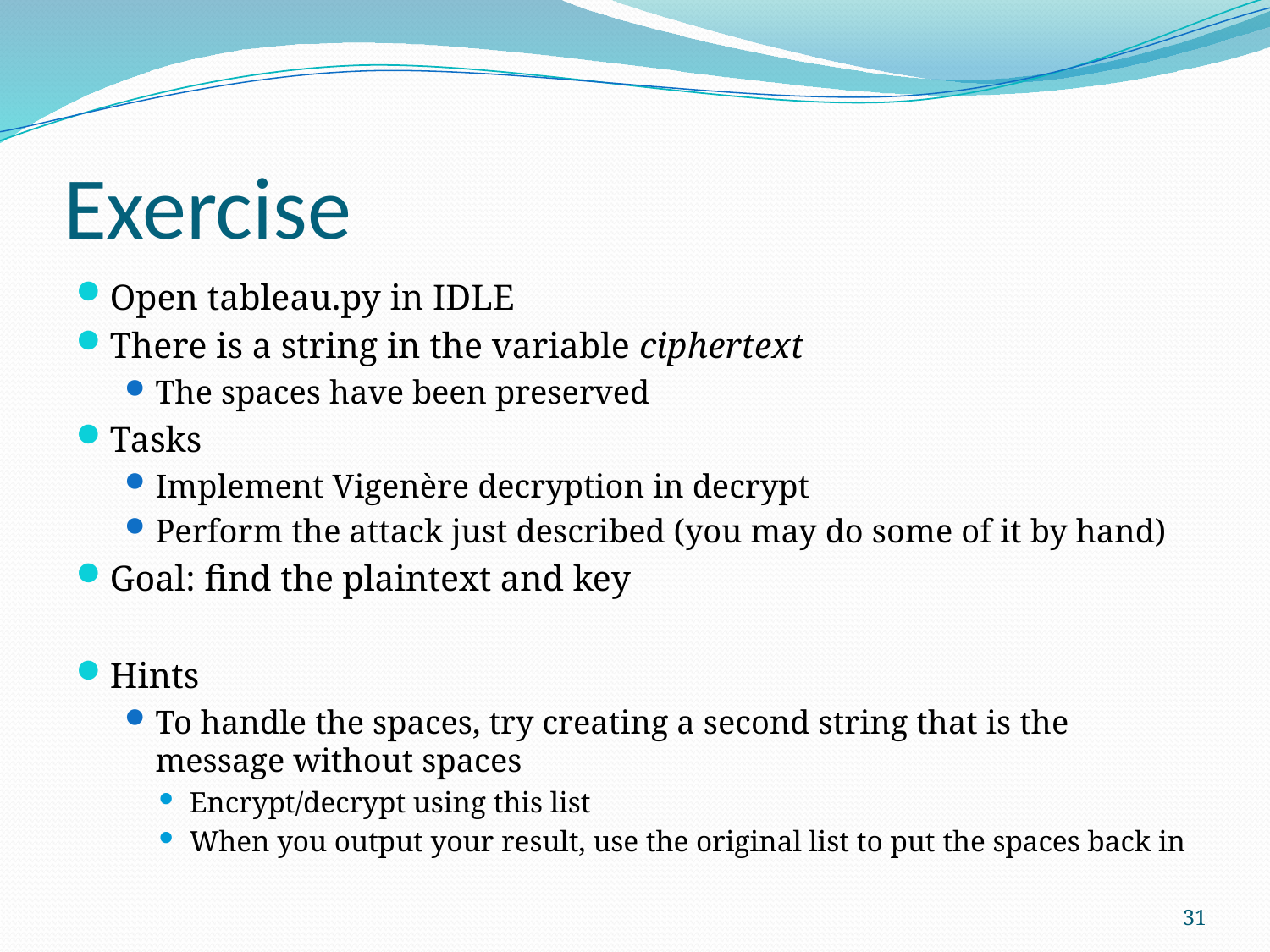

# Exercise
Open tableau.py in IDLE
There is a string in the variable ciphertext
The spaces have been preserved
Tasks
Implement Vigenère decryption in decrypt
Perform the attack just described (you may do some of it by hand)
Goal: find the plaintext and key

Hints
To handle the spaces, try creating a second string that is the message without spaces
Encrypt/decrypt using this list
When you output your result, use the original list to put the spaces back in

31